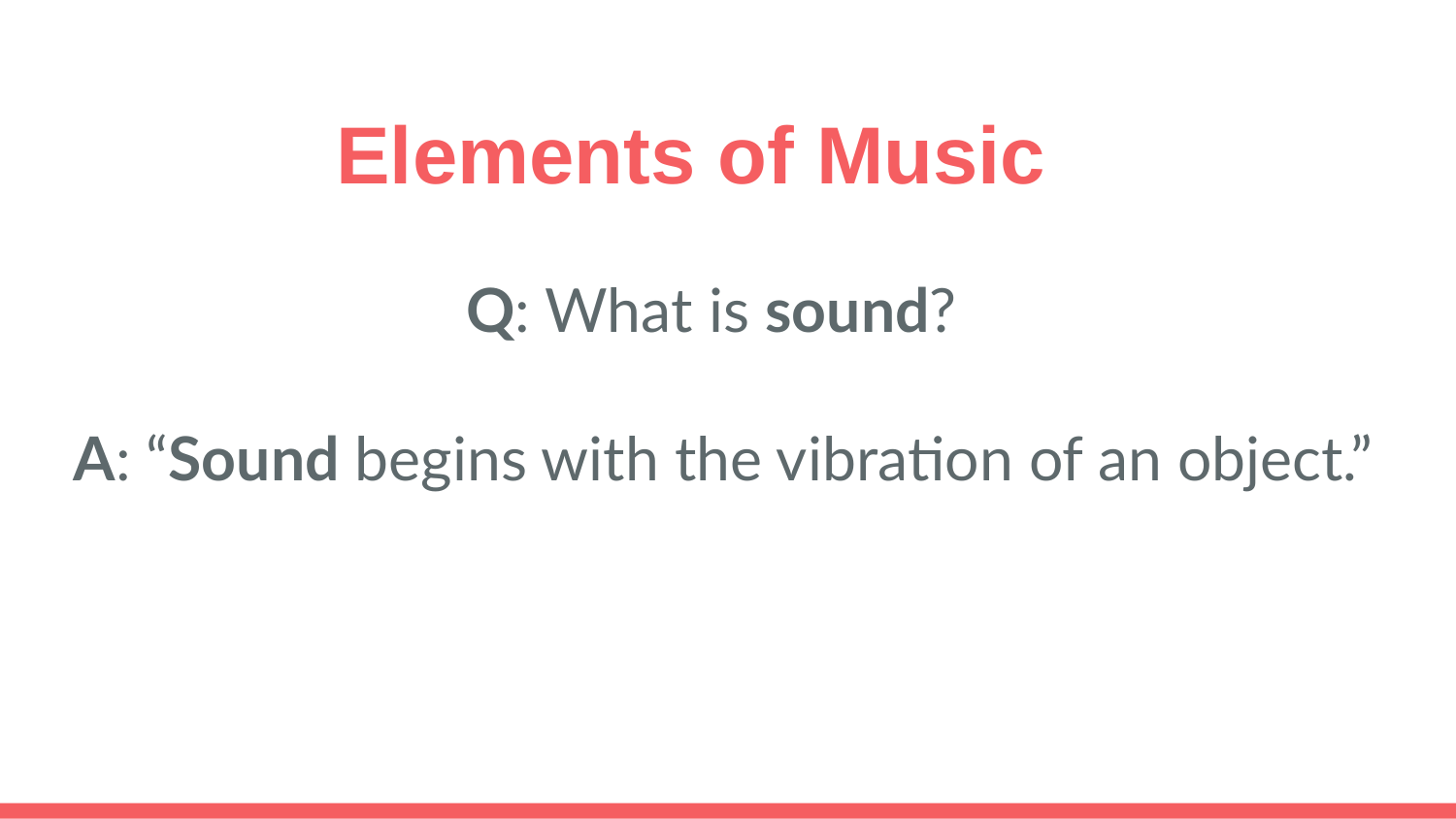

# Elements of Music
Q: What is sound?
A: “Sound begins with the vibration of an object.”